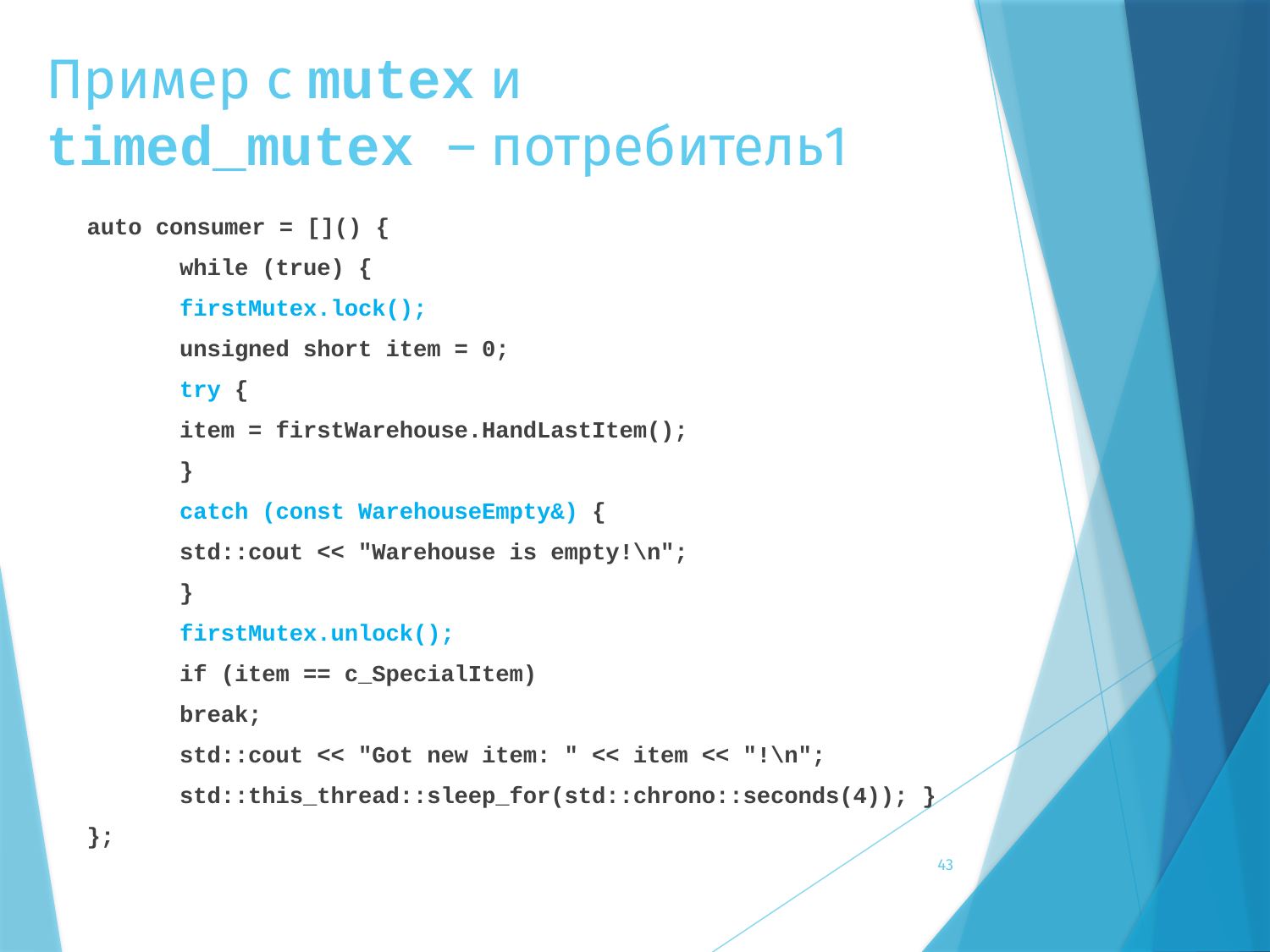

# Пример с mutex и timed_mutex – потребитель1
auto consumer = []() {
	while (true) {
		firstMutex.lock();
		unsigned short item = 0;
		try {
			item = firstWarehouse.HandLastItem();
		}
		catch (const WarehouseEmpty&) {
			std::cout << "Warehouse is empty!\n";
		}
		firstMutex.unlock();
		if (item == c_SpecialItem)
			break;
		std::cout << "Got new item: " << item << "!\n";
		std::this_thread::sleep_for(std::chrono::seconds(4)); }
};
43